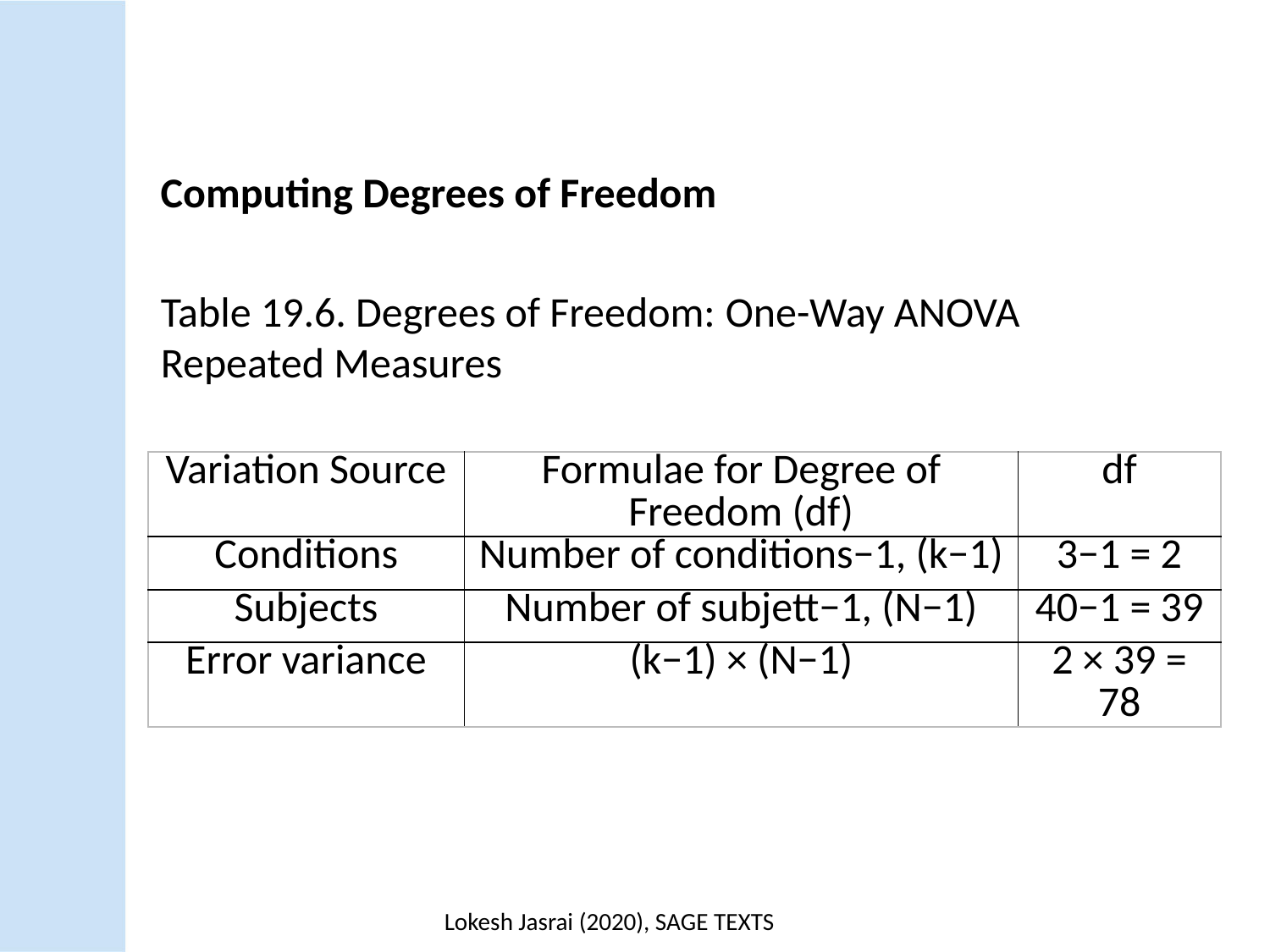

Computing Degrees of Freedom
Table 19.6. Degrees of Freedom: One-Way ANOVA Repeated Measures
| Variation Source | Formulae for Degree of Freedom (df) | df |
| --- | --- | --- |
| Conditions | Number of conditions−1, (k−1) | 3−1 = 2 |
| Subjects | Number of subjett−1, (N−1) | 40−1 = 39 |
| Error variance | (k−1) × (N−1) | 2 × 39 = 78 |
Lokesh Jasrai (2020), SAGE TEXTS